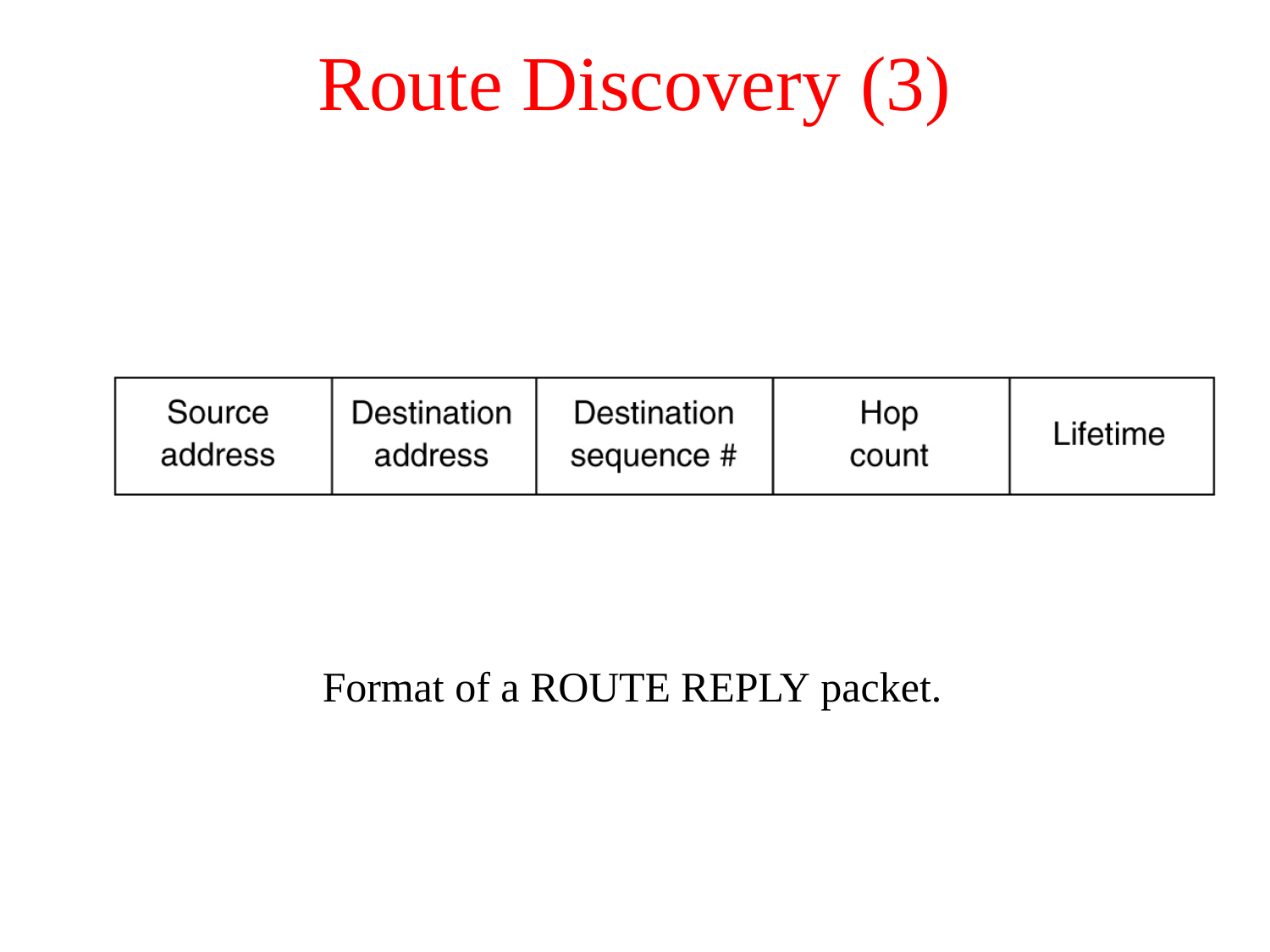

# Route Discovery (3)

Format of a ROUTE REPLY packet.